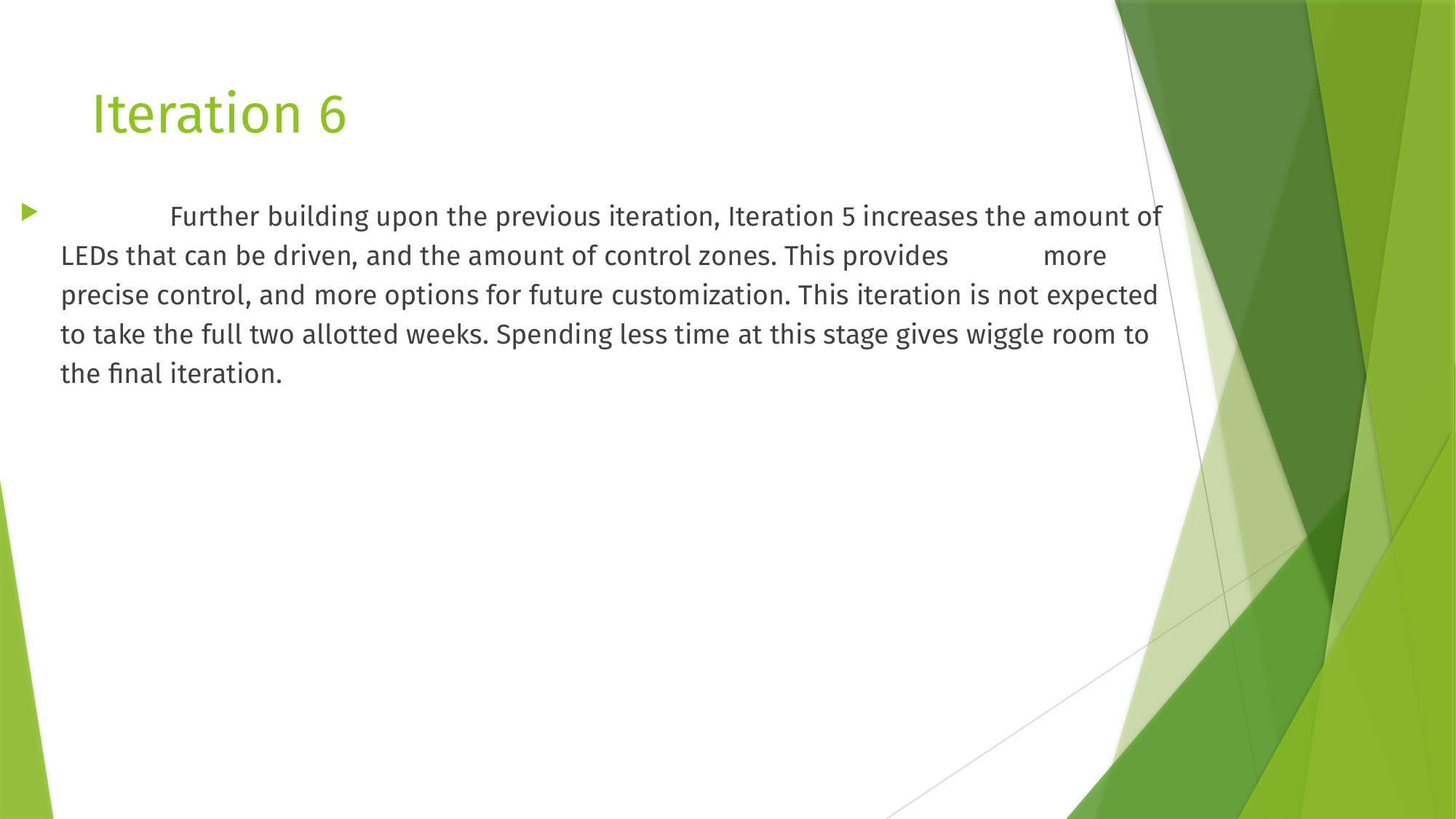

Iteration 6
	Further building upon the previous iteration, Iteration 5 increases the amount of LEDs that can be driven, and the amount of control zones. This provides	more precise control, and more options for future customization. This iteration is not expected to take the full two allotted weeks. Spending less time at this stage gives wiggle room to the final iteration.